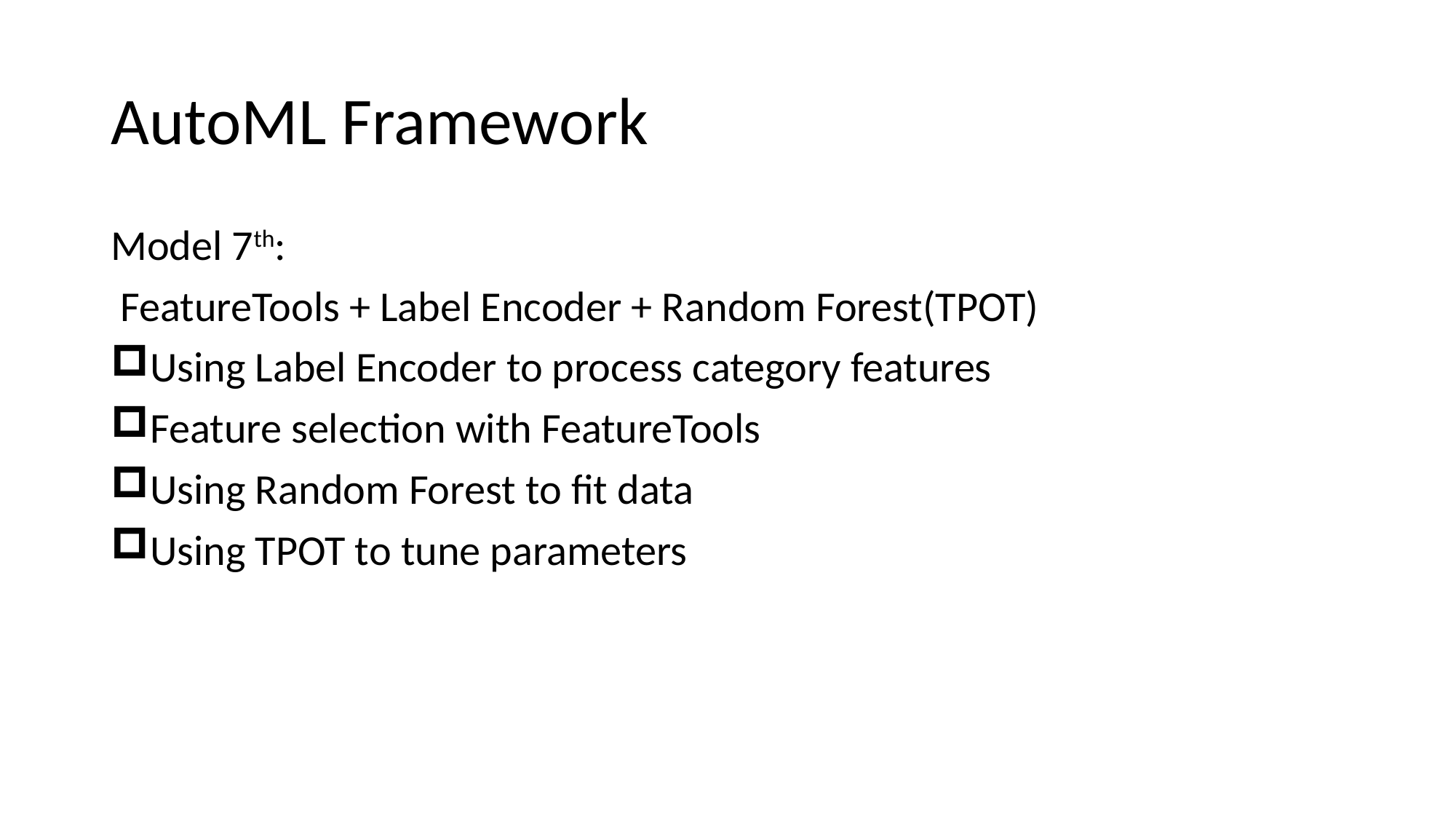

# AutoML Framework
Model 7th:
 FeatureTools + Label Encoder + Random Forest(TPOT)
Using Label Encoder to process category features
Feature selection with FeatureTools
Using Random Forest to fit data
Using TPOT to tune parameters